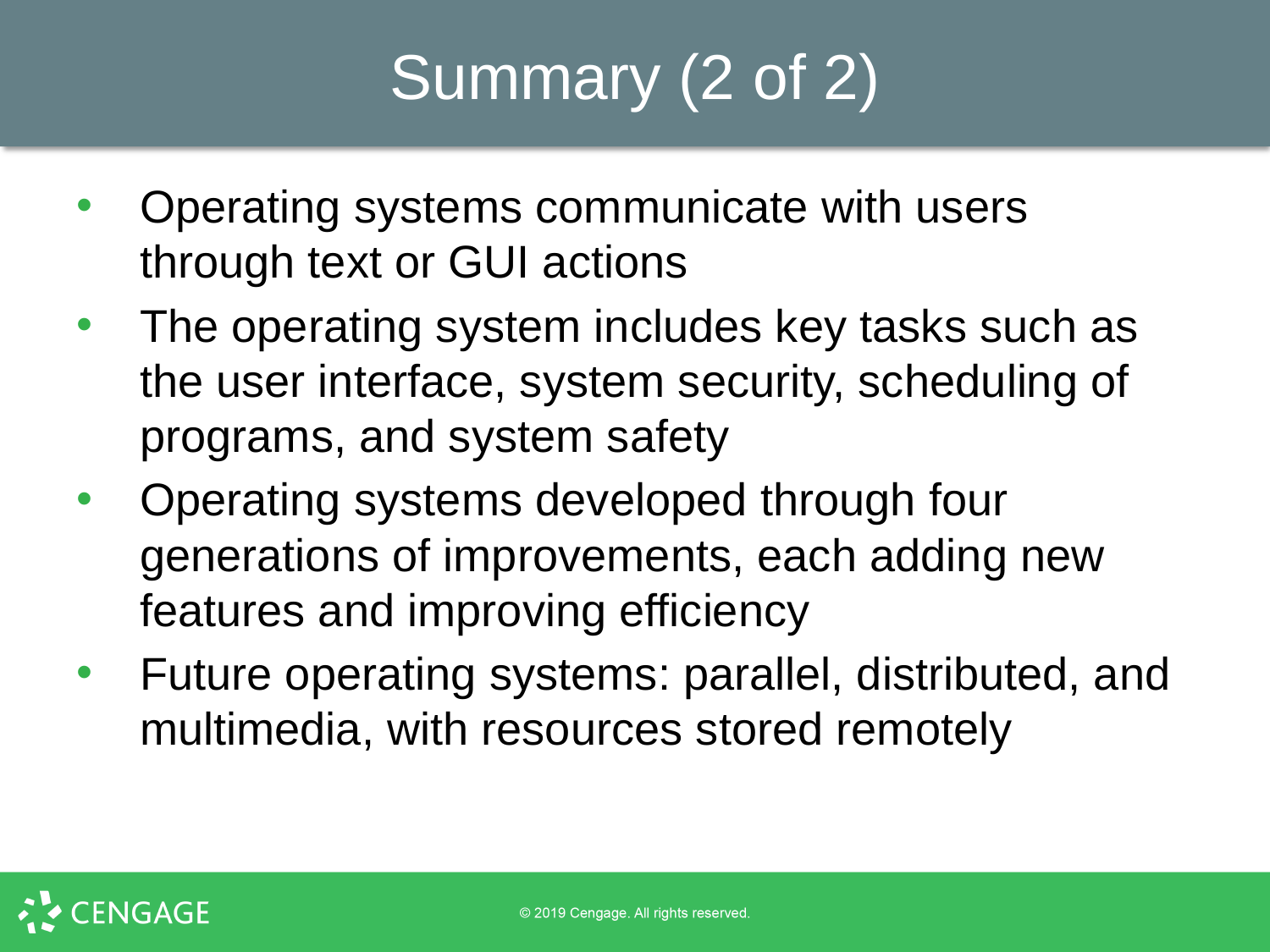

# Summary (2 of 2)
Operating systems communicate with users through text or GUI actions
The operating system includes key tasks such as the user interface, system security, scheduling of programs, and system safety
Operating systems developed through four generations of improvements, each adding new features and improving efficiency
Future operating systems: parallel, distributed, and multimedia, with resources stored remotely